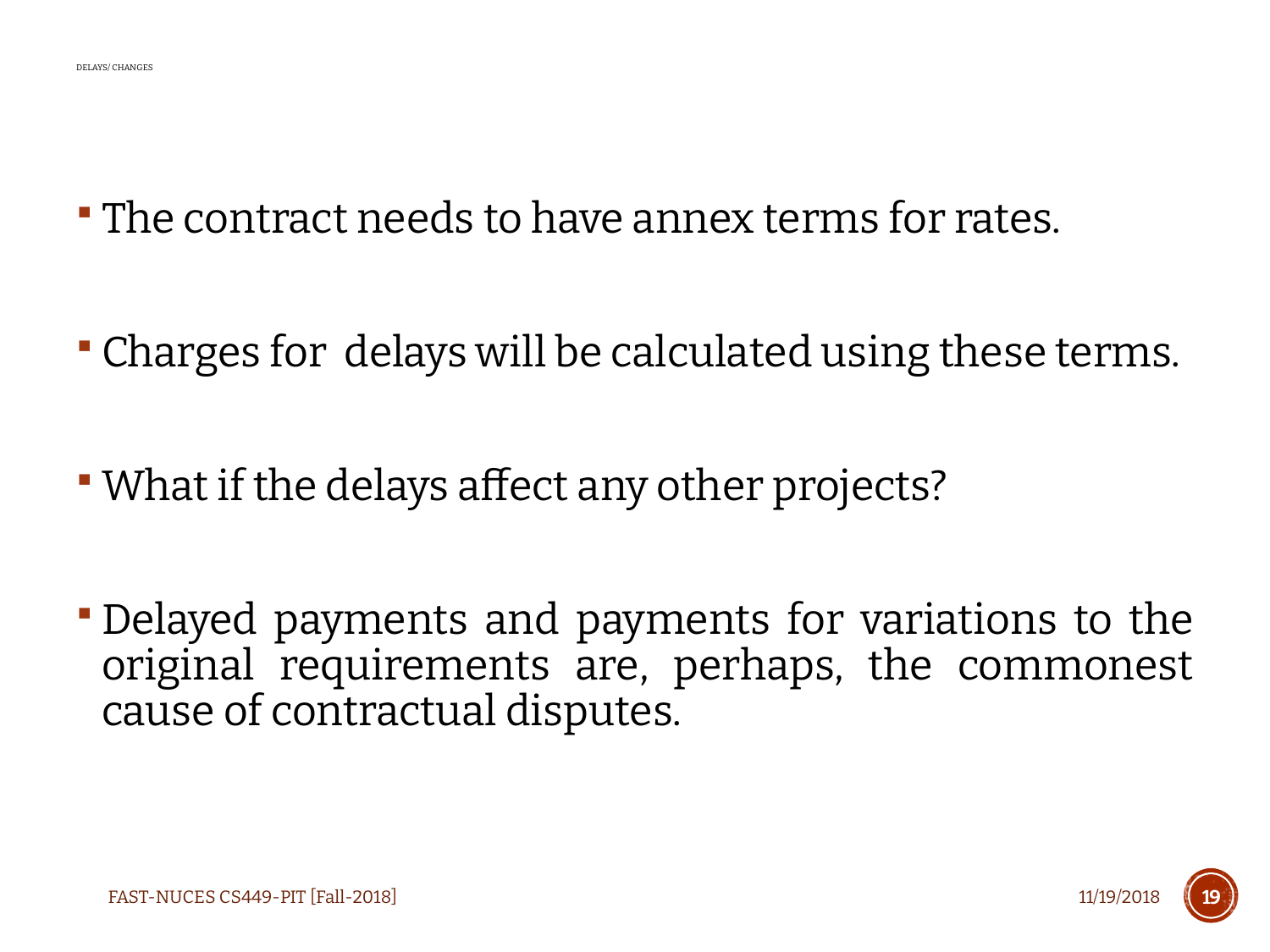

# Delays/ changes
The contract needs to have annex terms for rates.

Charges for  delays will be calculated using these terms.

What if the delays affect any other projects?

Delayed payments and payments for variations to the original requirements are, perhaps, the commonest cause of contractual disputes.
FAST-NUCES CS449-PIT [Fall-2018]
11/19/2018
19